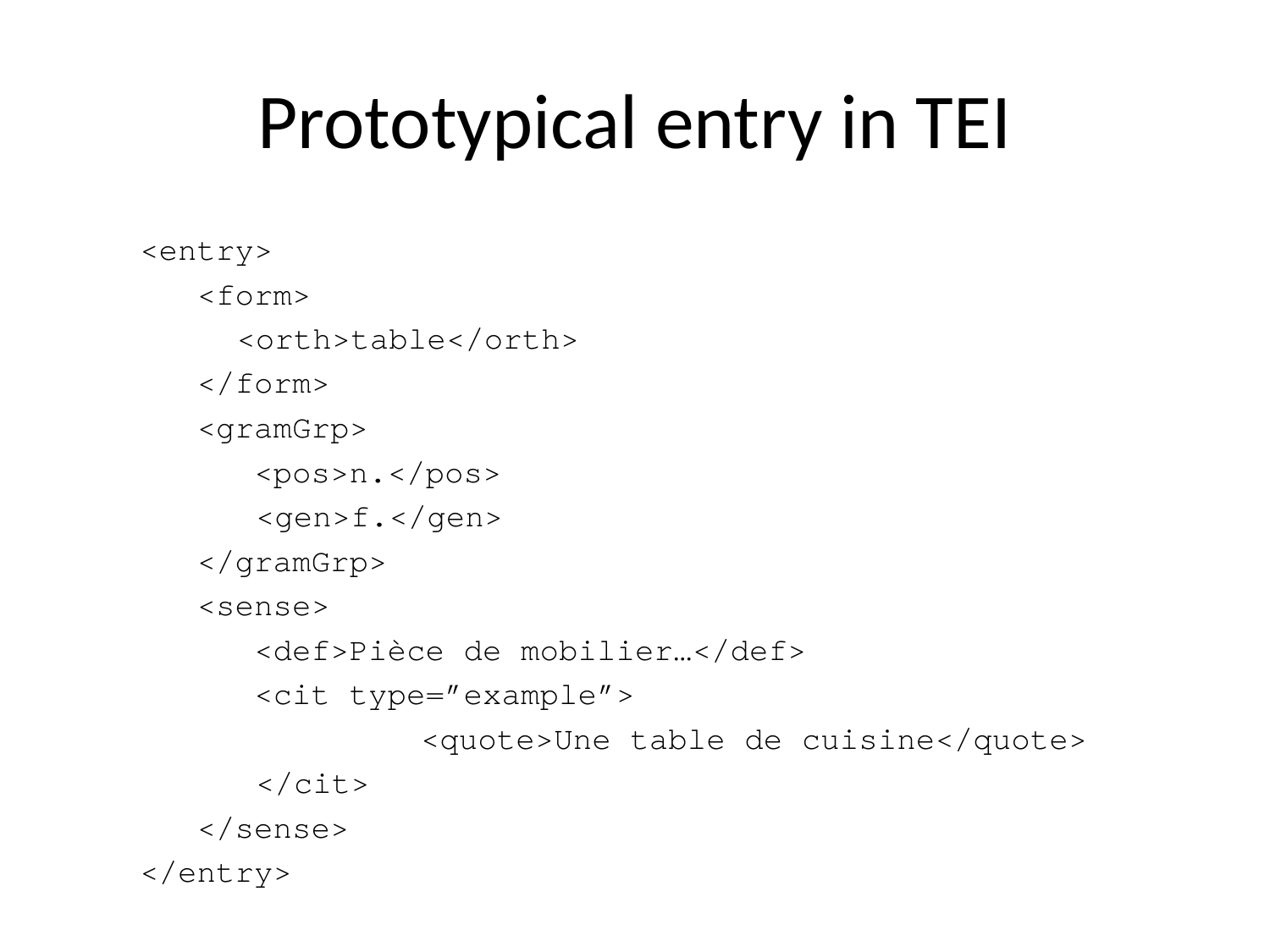

# Prototypical entry in TEI
<entry>
   <form>
	   <orth>table</orth>
   </form>
   <gramGrp>
      <pos>n.</pos>
	    <gen>f.</gen>
   </gramGrp>
   <sense>
      <def>Pièce de mobilier…</def>
      <cit type=”example”>
		      <quote>Une table de cuisine</quote>
	    </cit>
   </sense>
</entry>